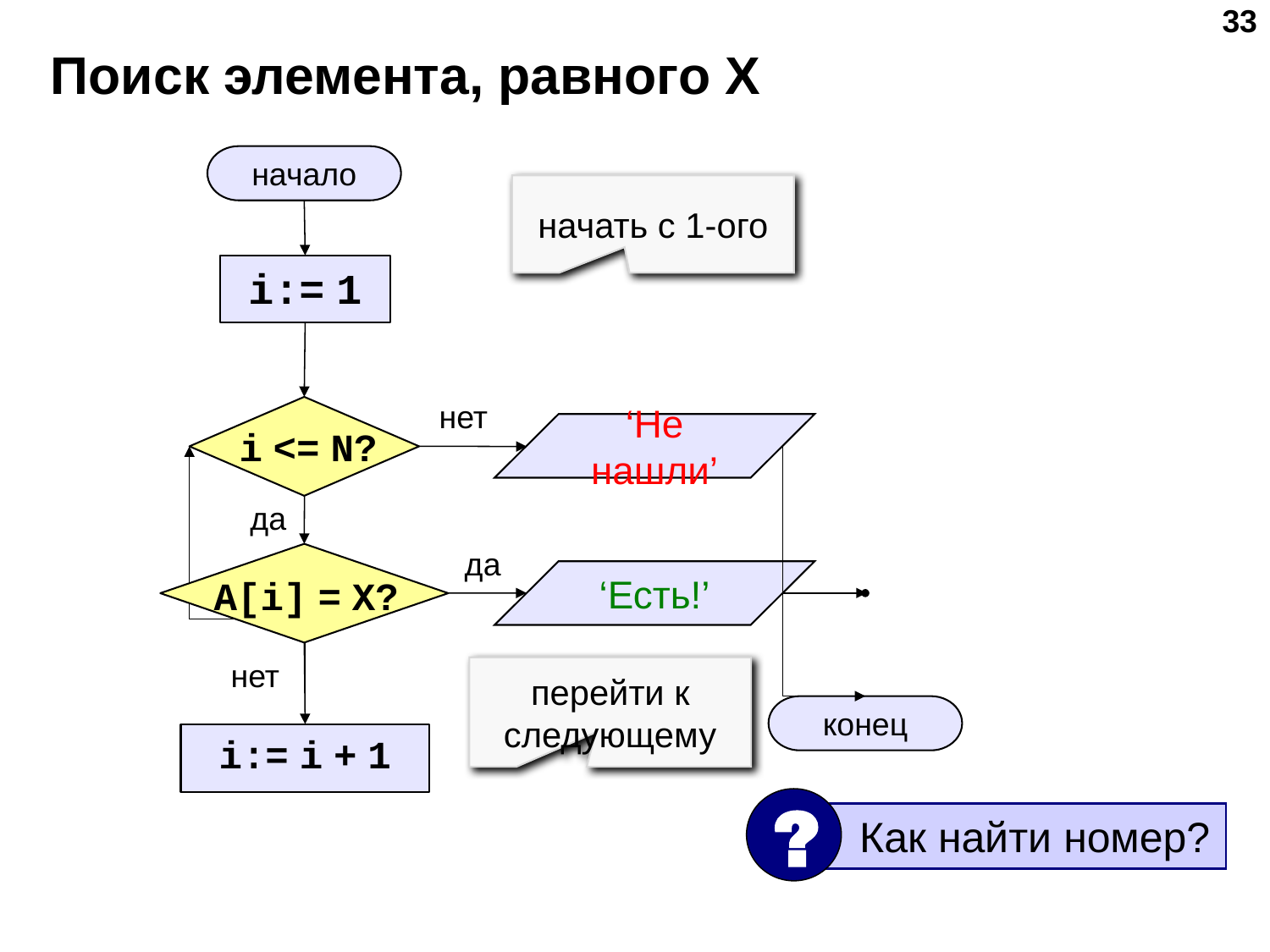

33
# Поиск элемента, равного X
начало
начать с 1-ого
i:= 1

нет

i <= N?
‘Не нашли’
да
да

A[i] = X?
‘Есть!’

нет
перейти к следующему
конец
i:= i + 1

?
   Как найти номер?